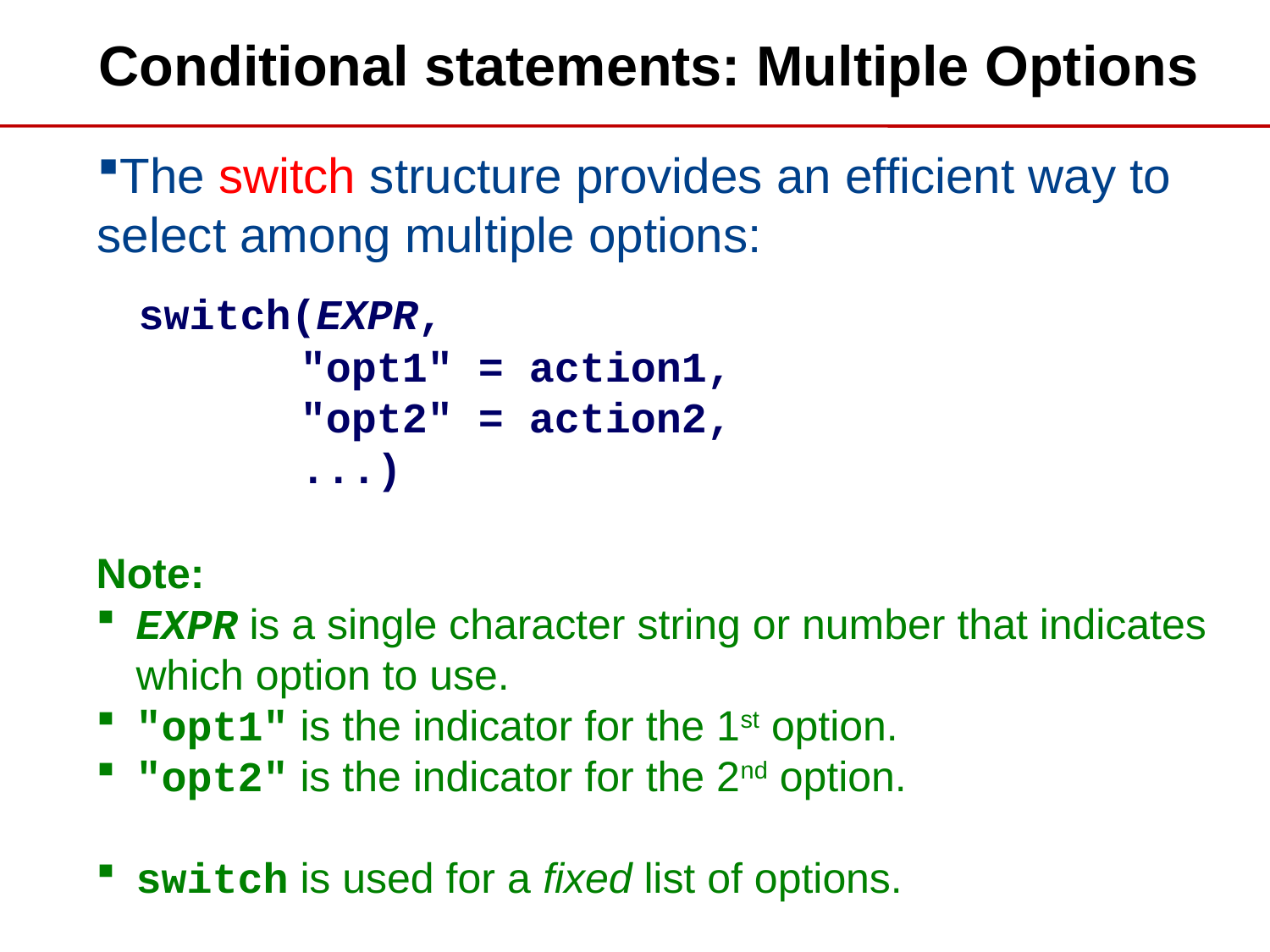

Conditional statements: Multiple Options

The switch structure provides an efficient way to select among multiple options:
   switch(EXPR,
        "opt1" = action1,
        "opt2" = action2,
        ...)

Note:
EXPR is a single character string or number that indicates which option to use.
"opt1" is the indicator for the 1st option.
"opt2" is the indicator for the 2nd option.

switch is used for a fixed list of options.